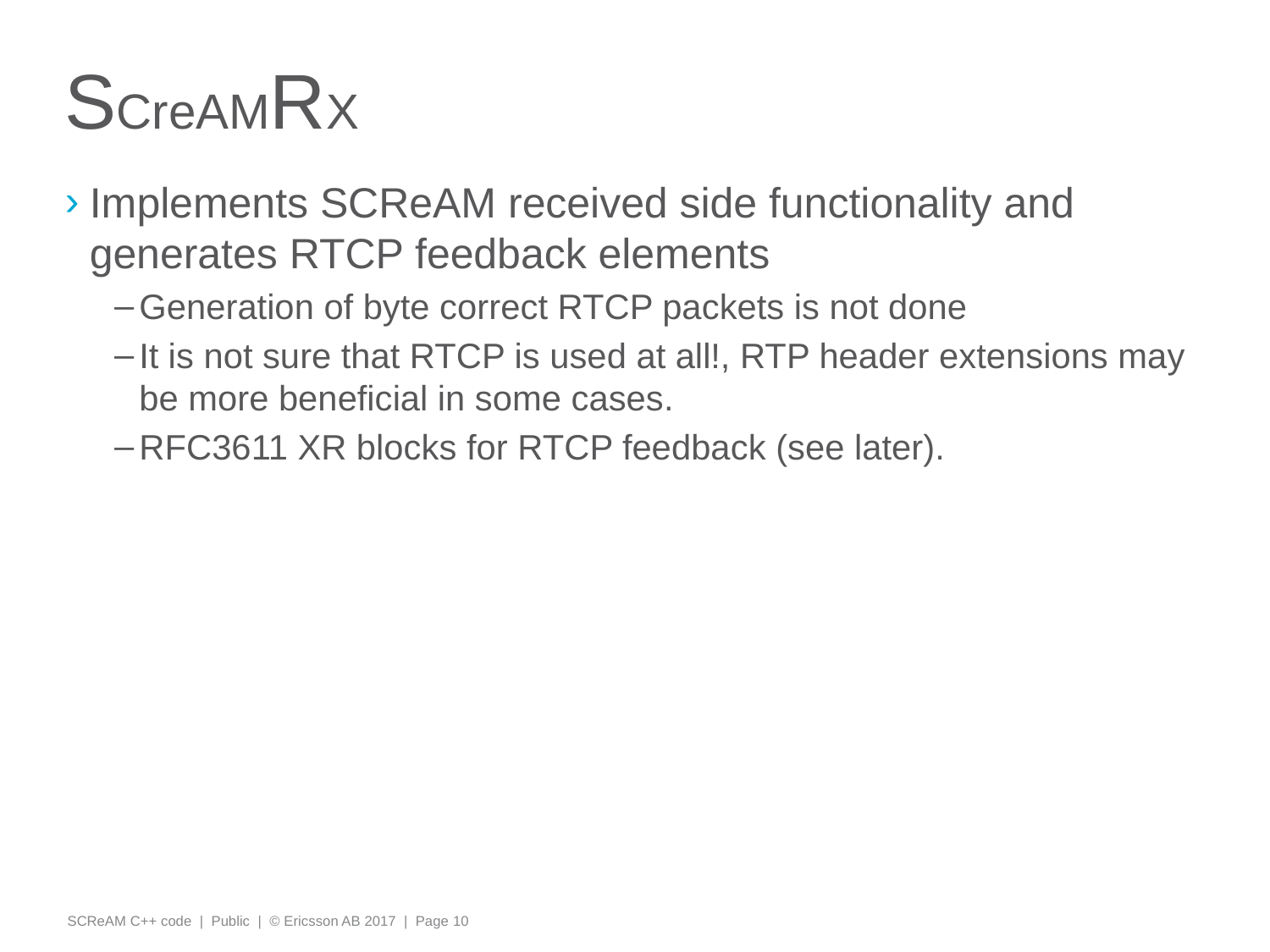

# SCreAMRX
Implements SCReAM received side functionality and generates RTCP feedback elements
Generation of byte correct RTCP packets is not done
It is not sure that RTCP is used at all!, RTP header extensions may be more beneficial in some cases.
RFC3611 XR blocks for RTCP feedback (see later).